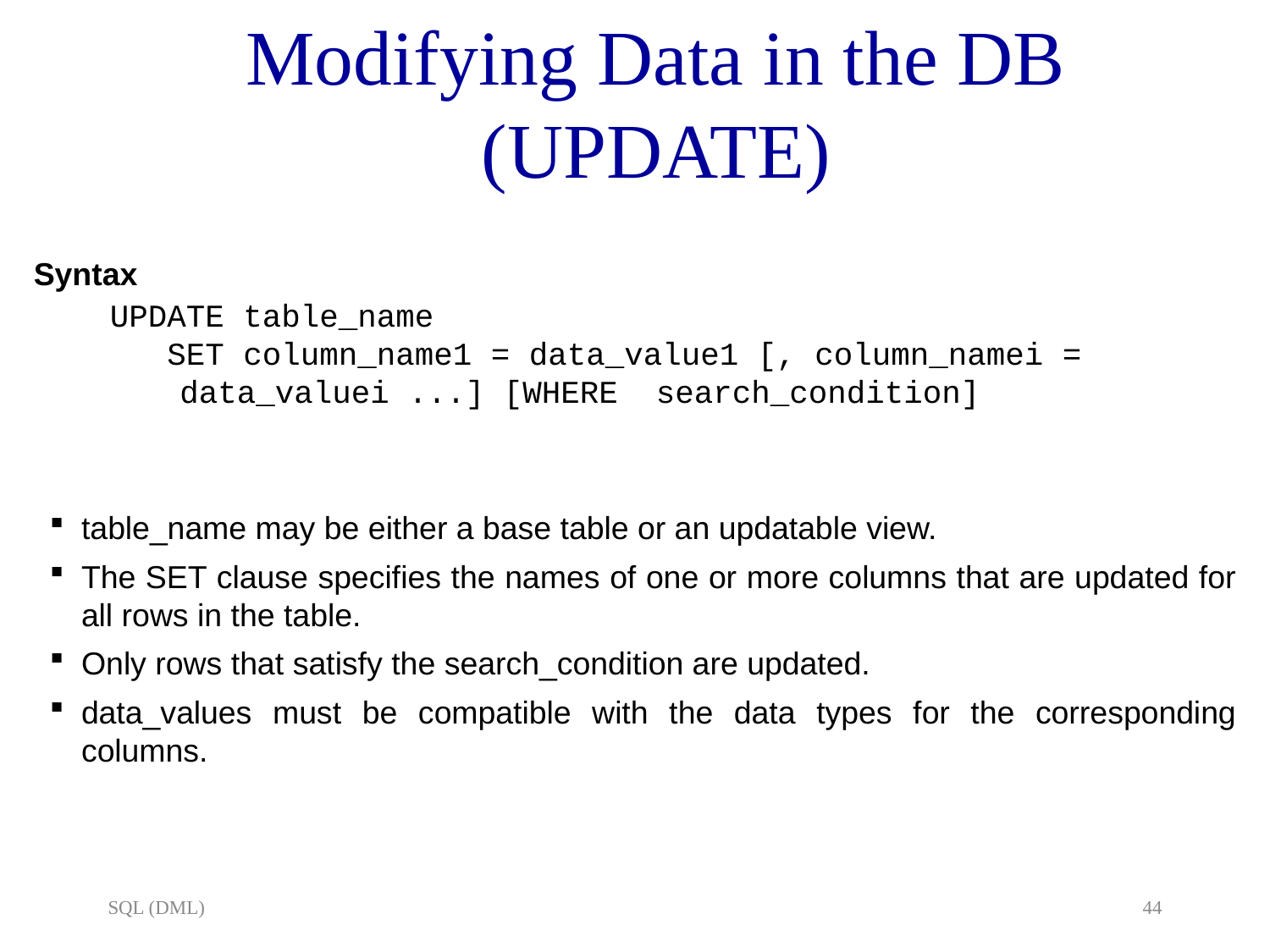

# Modifying Data in the DB (UPDATE)

Syntax
    UPDATE table_name
       SET column_name1 = data_value1 [, column_namei = 		 data_valuei ...] [WHERE  search_condition]

table_name may be either a base table or an updatable view.
The SET clause specifies the names of one or more columns that are updated for all rows in the table.
Only rows that satisfy the search_condition are updated.
data_values must be compatible with the data types for the corresponding columns.

SQL (DML)
44